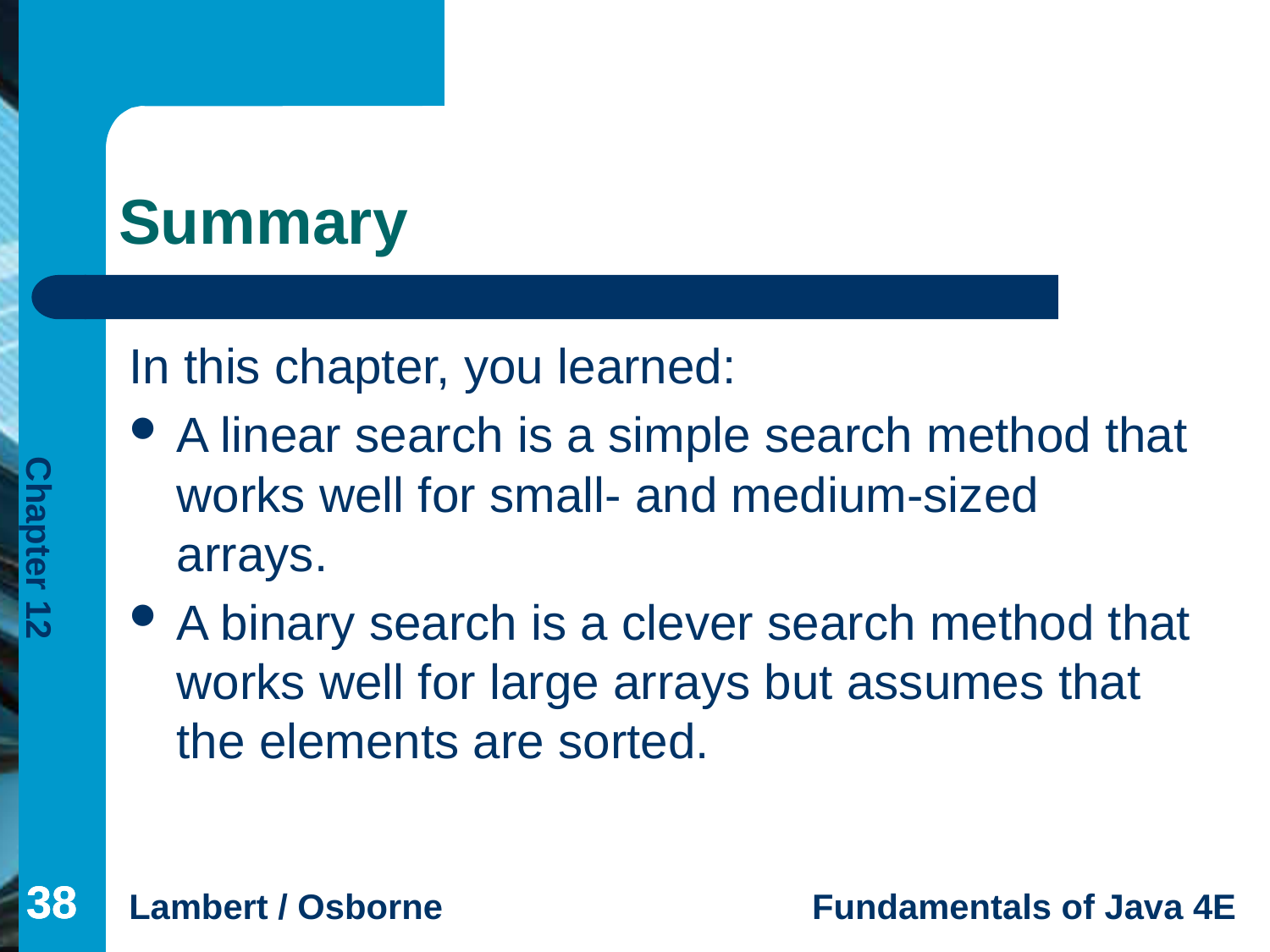

# Summary
In this chapter, you learned:
A linear search is a simple search method that works well for small- and medium-sized arrays.
A binary search is a clever search method that works well for large arrays but assumes that the elements are sorted.
38
38
38